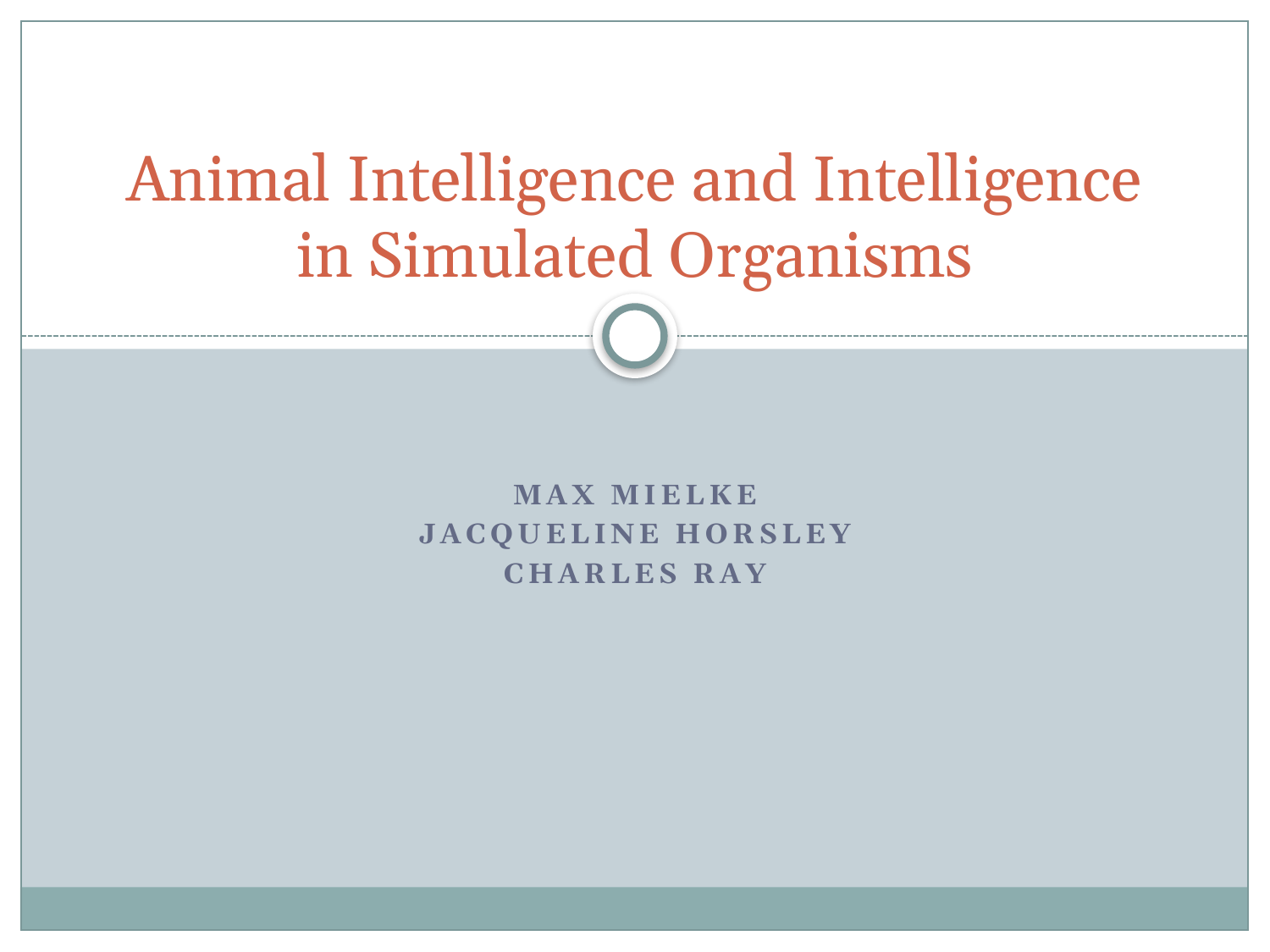

# Animal Intelligence and Intelligence in Simulated Organisms

Max Mielke
Jacqueline Horsley
Charles Ray